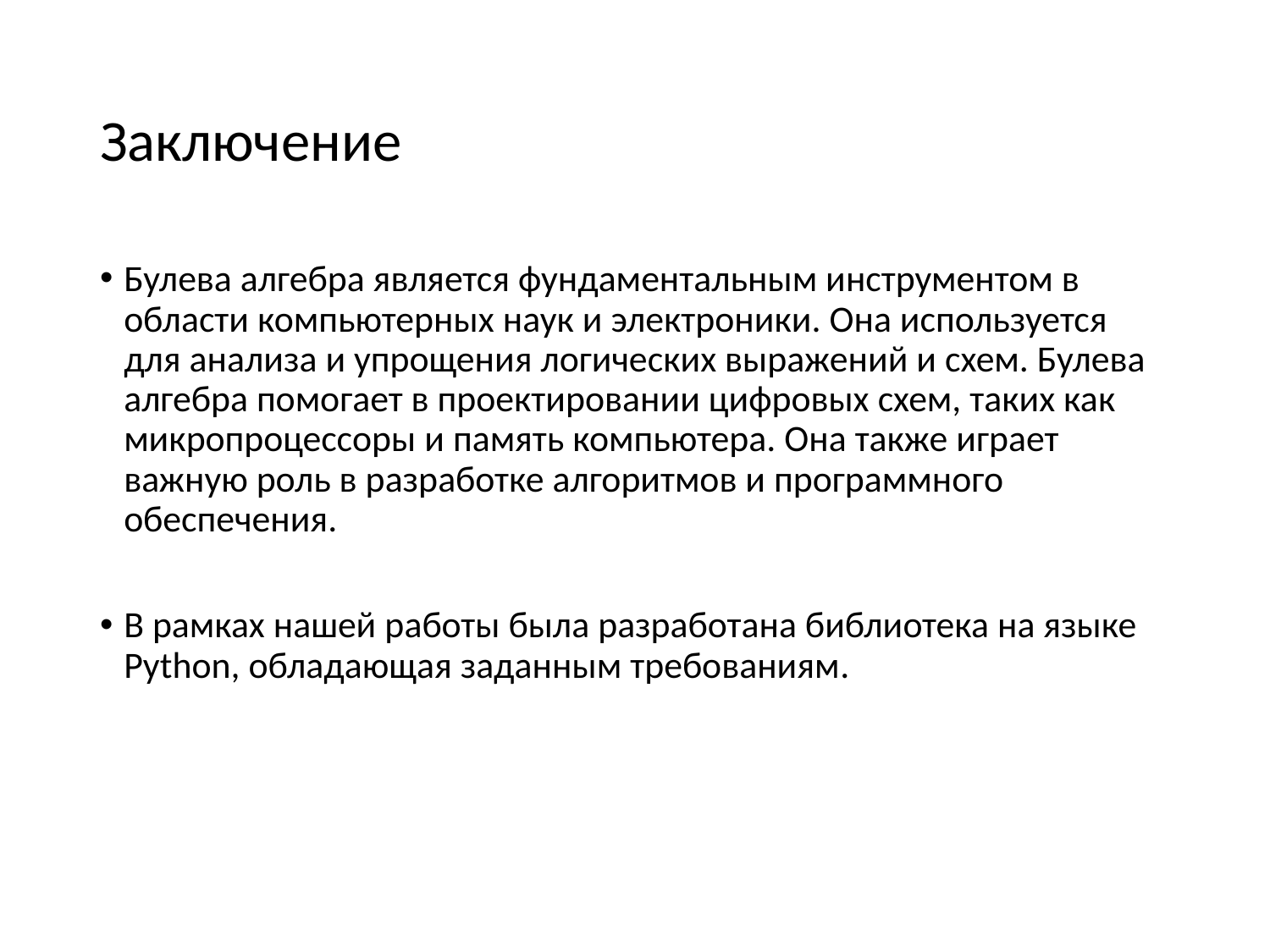

# Заключение
Булева алгебра является фундаментальным инструментом в области компьютерных наук и электроники. Она используется для анализа и упрощения логических выражений и схем. Булева алгебра помогает в проектировании цифровых схем, таких как микропроцессоры и память компьютера. Она также играет важную роль в разработке алгоритмов и программного обеспечения.

В рамках нашей работы была разработана библиотека на языке Python, обладающая заданным требованиям.